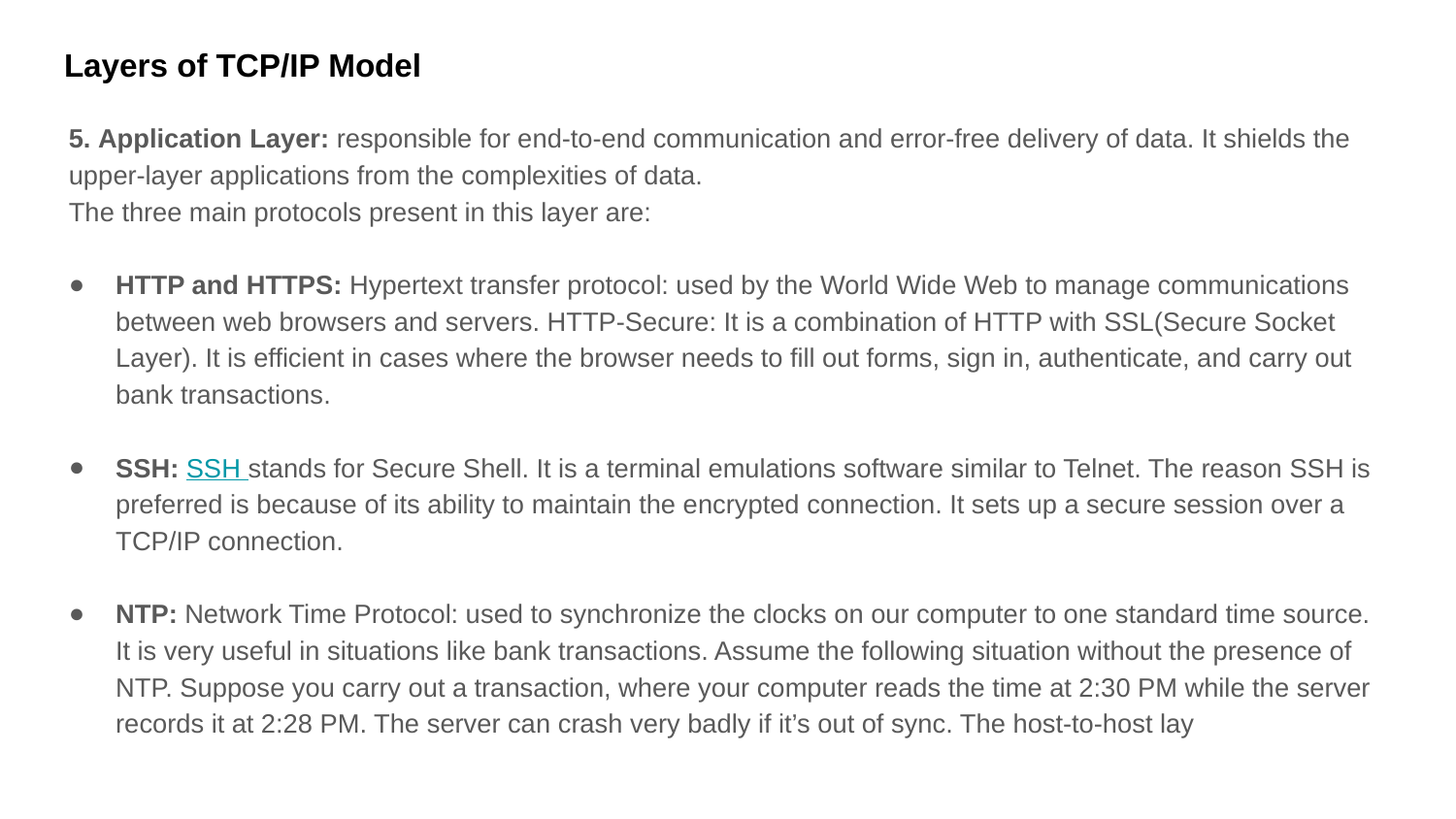

# Layers of TCP/IP Model
5. Application Layer: responsible for end-to-end communication and error-free delivery of data. It shields the upper-layer applications from the complexities of data.
The three main protocols present in this layer are:

HTTP and HTTPS: Hypertext transfer protocol: used by the World Wide Web to manage communications between web browsers and servers. HTTP-Secure: It is a combination of HTTP with SSL(Secure Socket Layer). It is efficient in cases where the browser needs to fill out forms, sign in, authenticate, and carry out bank transactions.

SSH: SSH stands for Secure Shell. It is a terminal emulations software similar to Telnet. The reason SSH is preferred is because of its ability to maintain the encrypted connection. It sets up a secure session over a TCP/IP connection.

NTP: Network Time Protocol: used to synchronize the clocks on our computer to one standard time source. It is very useful in situations like bank transactions. Assume the following situation without the presence of NTP. Suppose you carry out a transaction, where your computer reads the time at 2:30 PM while the server records it at 2:28 PM. The server can crash very badly if it’s out of sync. The host-to-host lay